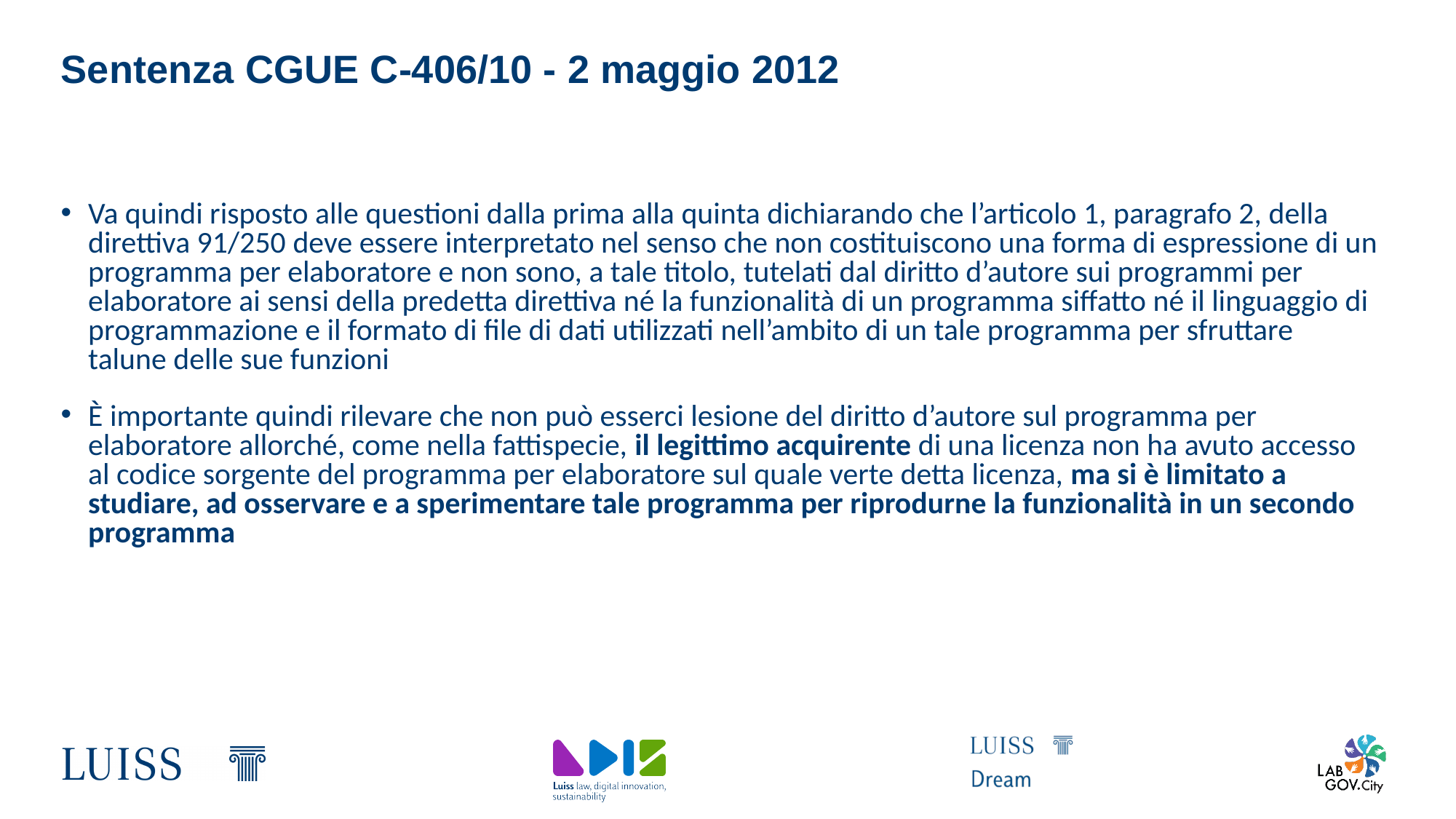

# Sentenza CGUE C‑406/10 - 2 maggio 2012

Va quindi risposto alle questioni dalla prima alla quinta dichiarando che l’articolo 1, paragrafo 2, della direttiva 91/250 deve essere interpretato nel senso che non costituiscono una forma di espressione di un programma per elaboratore e non sono, a tale titolo, tutelati dal diritto d’autore sui programmi per elaboratore ai sensi della predetta direttiva né la funzionalità di un programma siffatto né il linguaggio di programmazione e il formato di file di dati utilizzati nell’ambito di un tale programma per sfruttare talune delle sue funzioni
È importante quindi rilevare che non può esserci lesione del diritto d’autore sul programma per elaboratore allorché, come nella fattispecie, il legittimo acquirente di una licenza non ha avuto accesso al codice sorgente del programma per elaboratore sul quale verte detta licenza, ma si è limitato a studiare, ad osservare e a sperimentare tale programma per riprodurne la funzionalità in un secondo programma